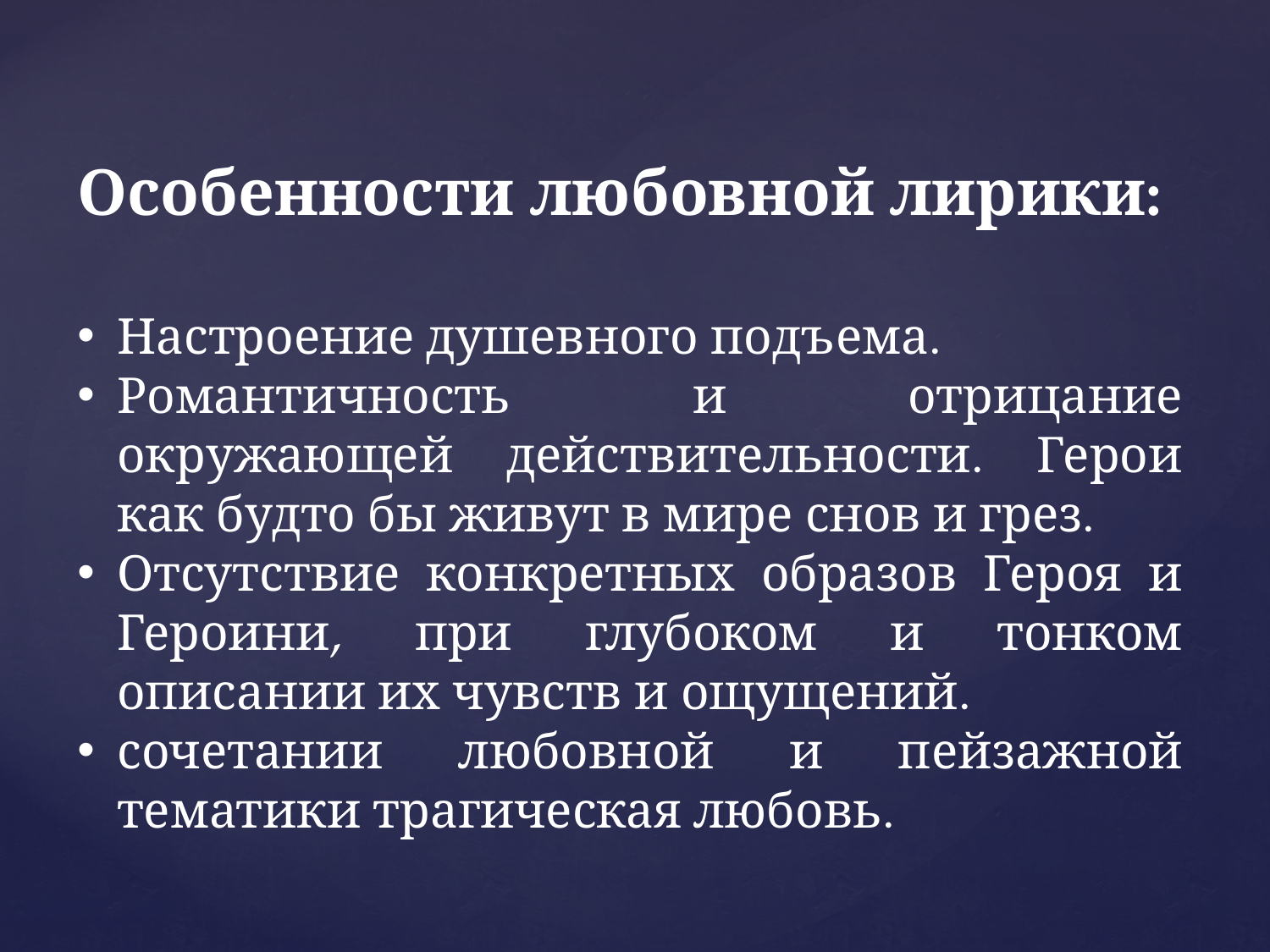

Особенности любовной лирики:
Настроение душевного подъема.
Романтичность и отрицание окружающей действительности. Герои как будто бы живут в мире снов и грез.
Отсутствие конкретных образов Героя и Героини, при глубоком и тонком описании их чувств и ощущений.
сочетании любовной и пейзажной тематики трагическая любовь.